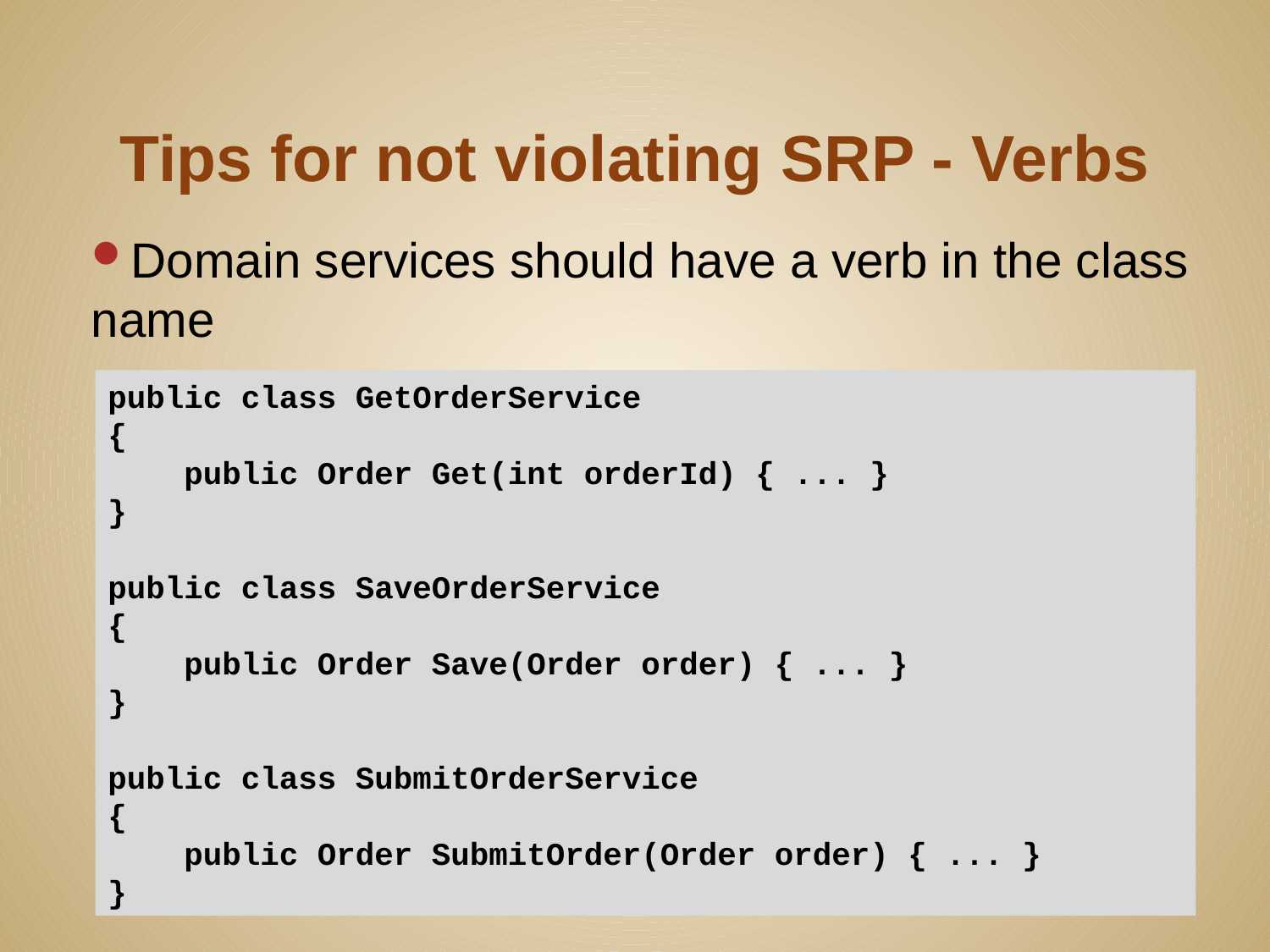

# Tips for not violating SRP - Verbs
Domain services should have a verb in the class name
public class GetOrderService
{
    public Order Get(int orderId) { ... }
}

public class SaveOrderService
{
    public Order Save(Order order) { ... }
}

public class SubmitOrderService
{
    public Order SubmitOrder(Order order) { ... }
}